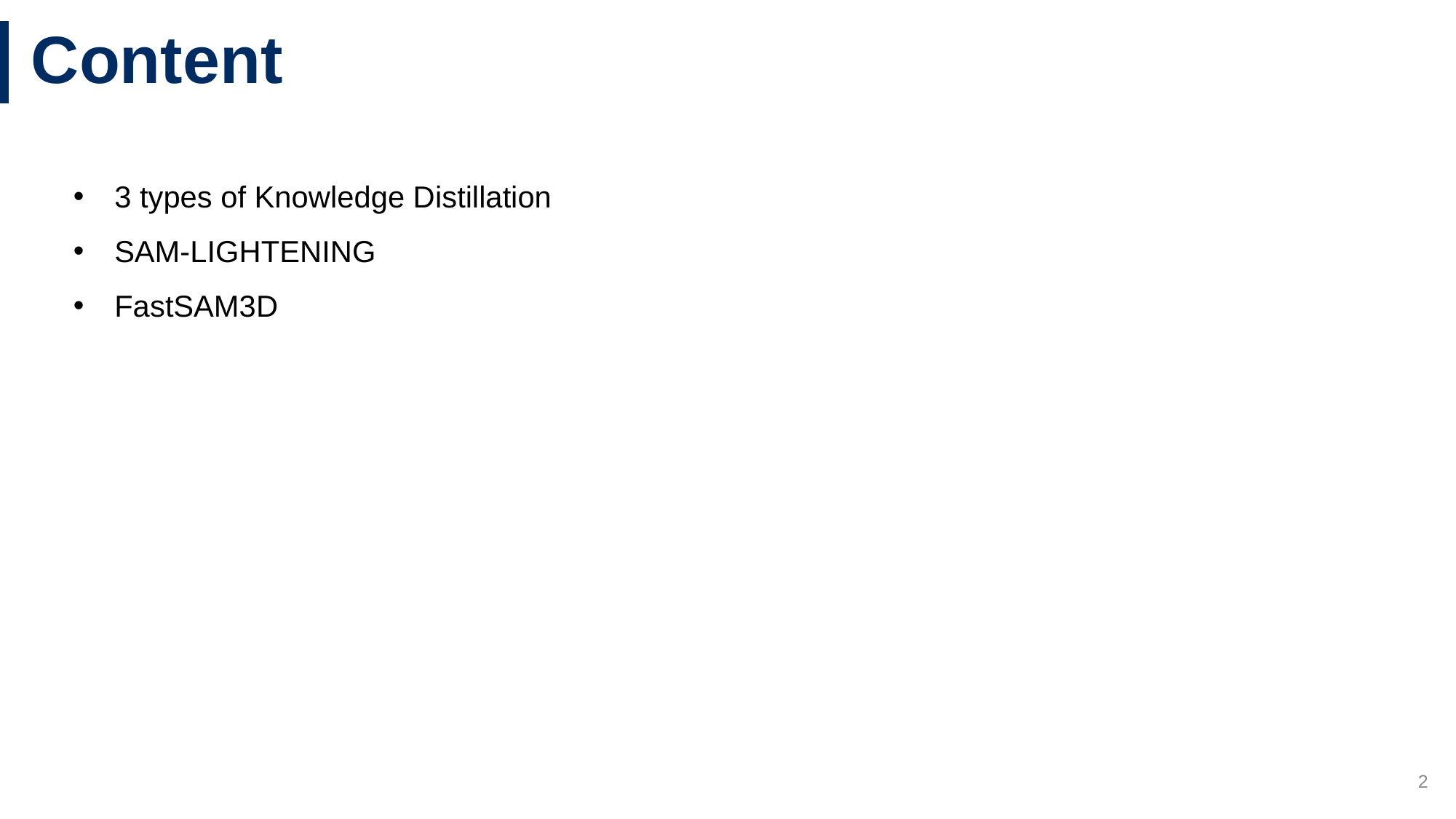

# Content
3 types of Knowledge Distillation
SAM-LIGHTENING
FastSAM3D
2